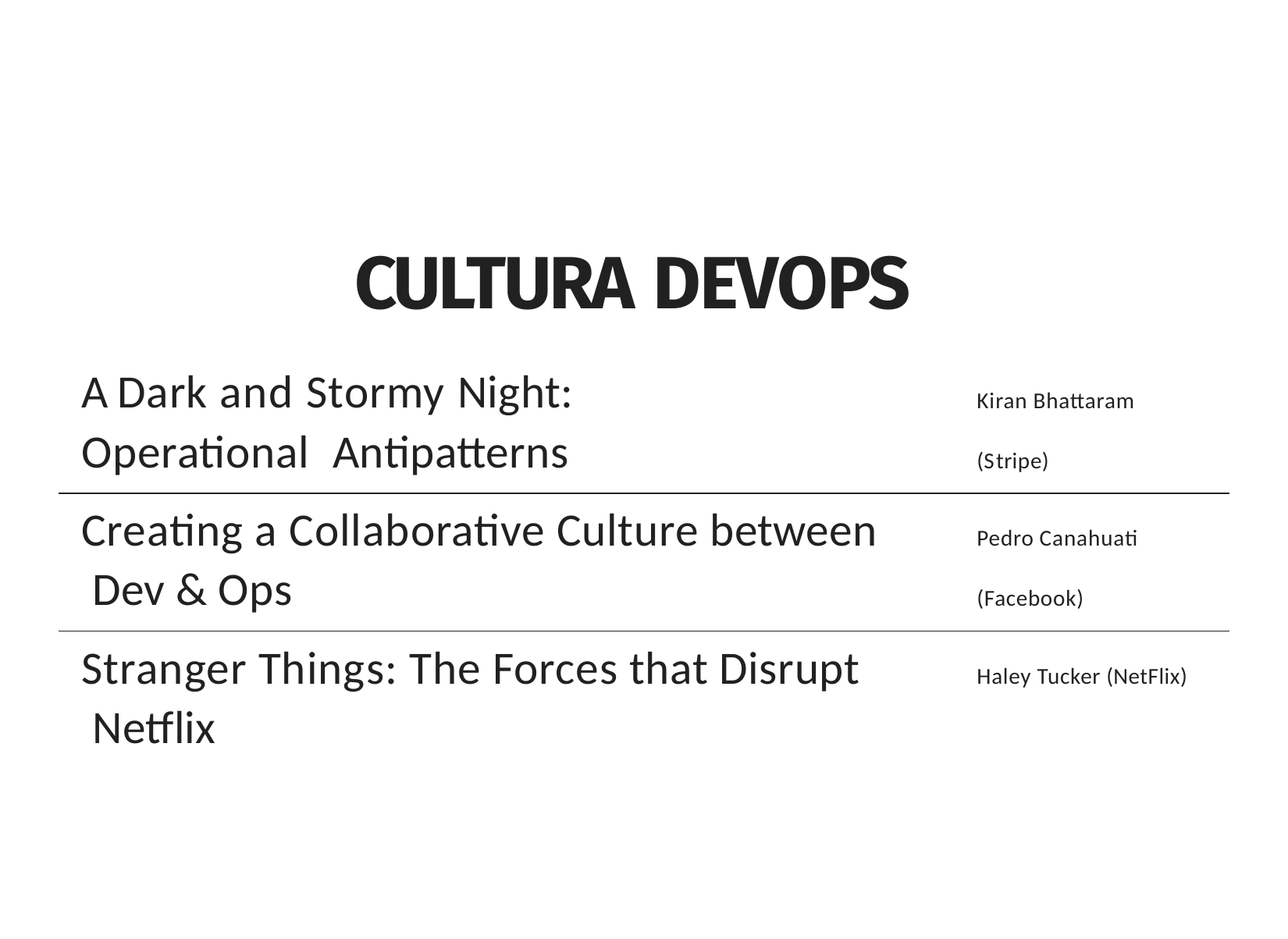

# CULTURA DEVOPS
A Dark and Stormy Night: Operational  Antipatterns
Kiran Bhattaram
(Stripe)

Creating a Collaborative Culture between  Dev & Ops
Pedro Canahuati
(Facebook)

Stranger Things: The Forces that Disrupt  Netflix
Haley Tucker (NetFlix)